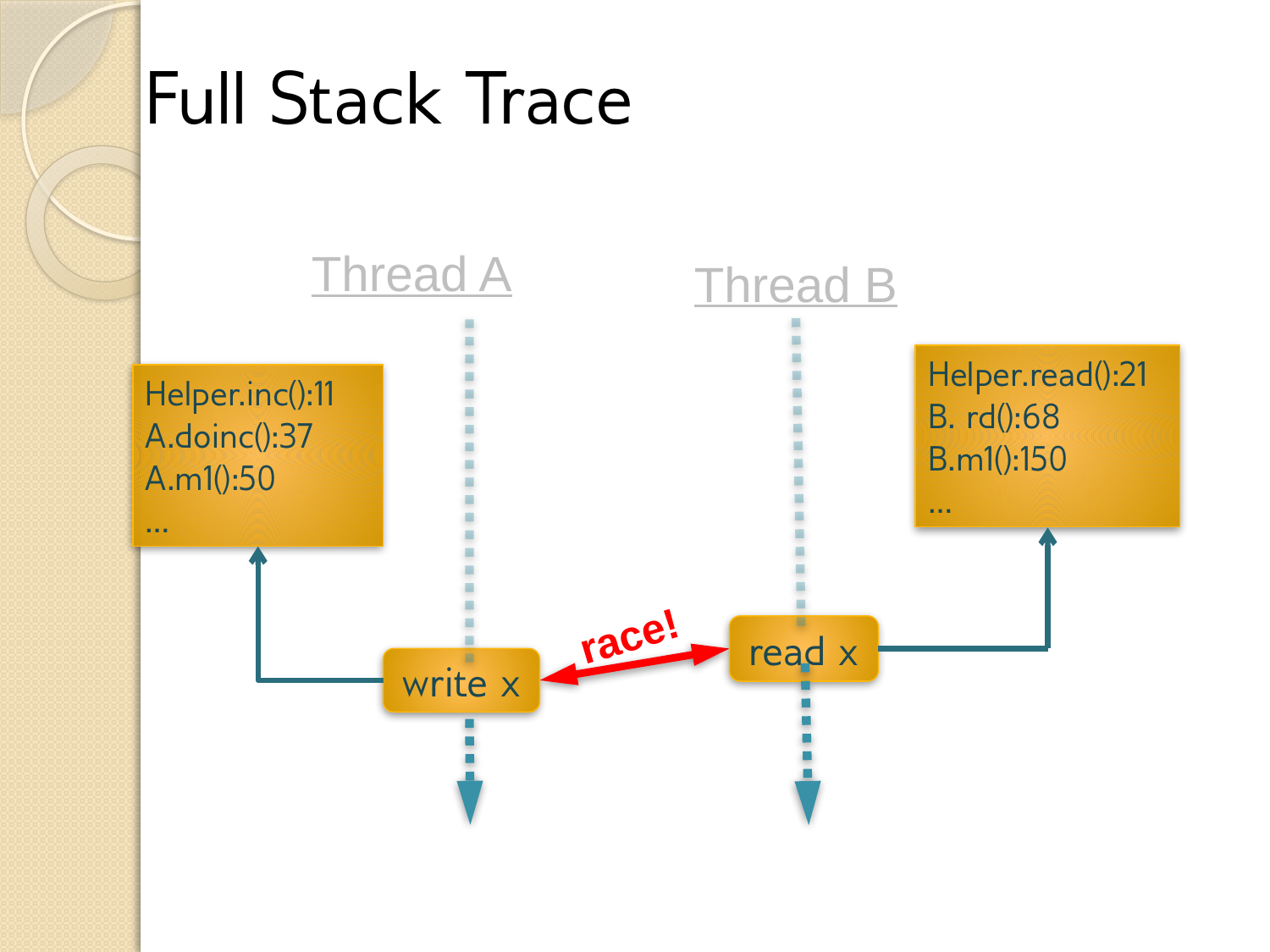

# Full Stack Trace
Thread A
Thread B
Helper.read():21
B. rd():68
B.m1():150
…
Helper.inc():11
A.doinc():37
A.m1():50
…
race!
read x
write x